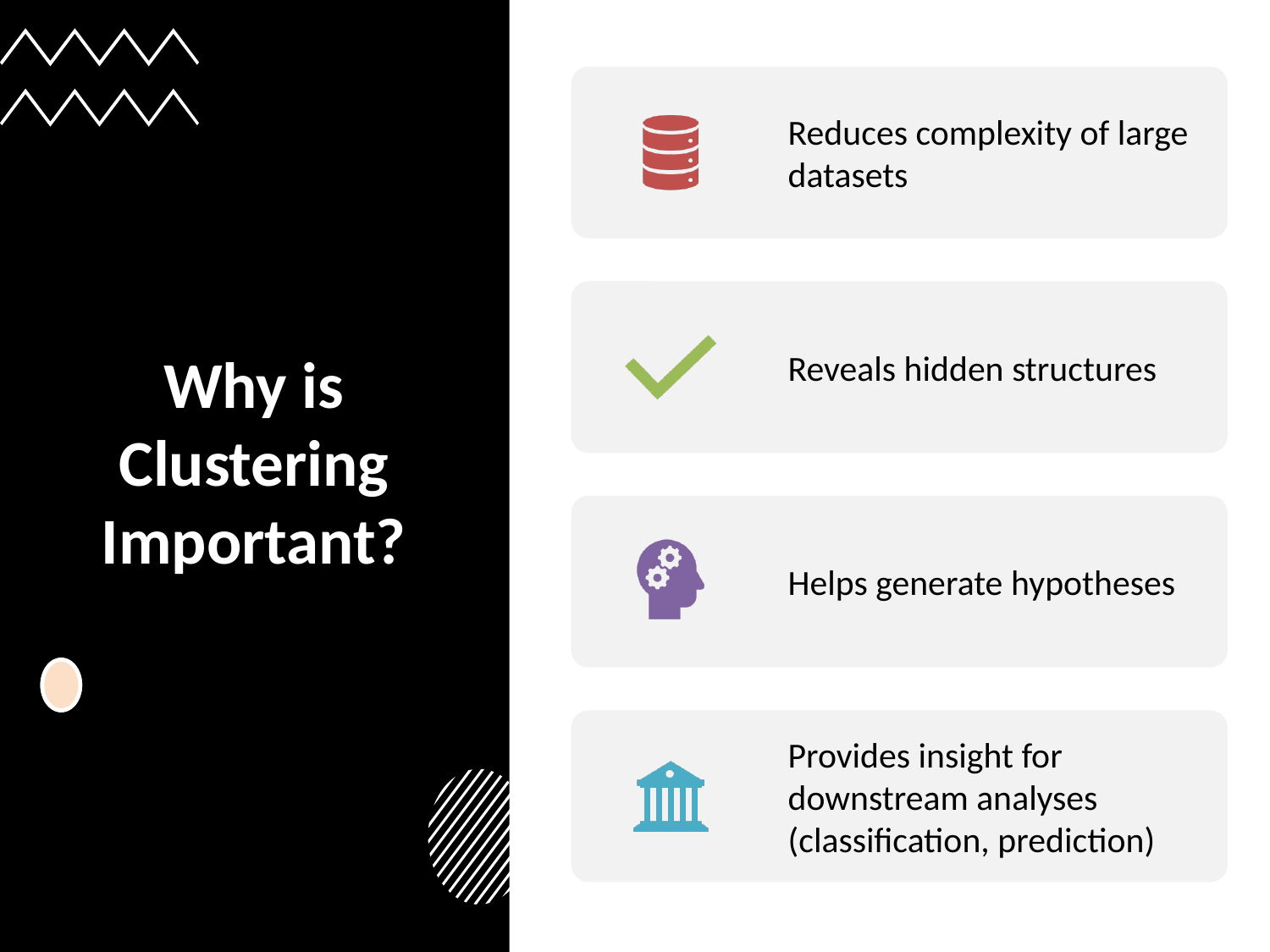

Reduces complexity of large datasets
Reveals hidden structures
Helps generate hypotheses
Provides insight for downstream analyses (classification, prediction)
# Why is Clustering Important?